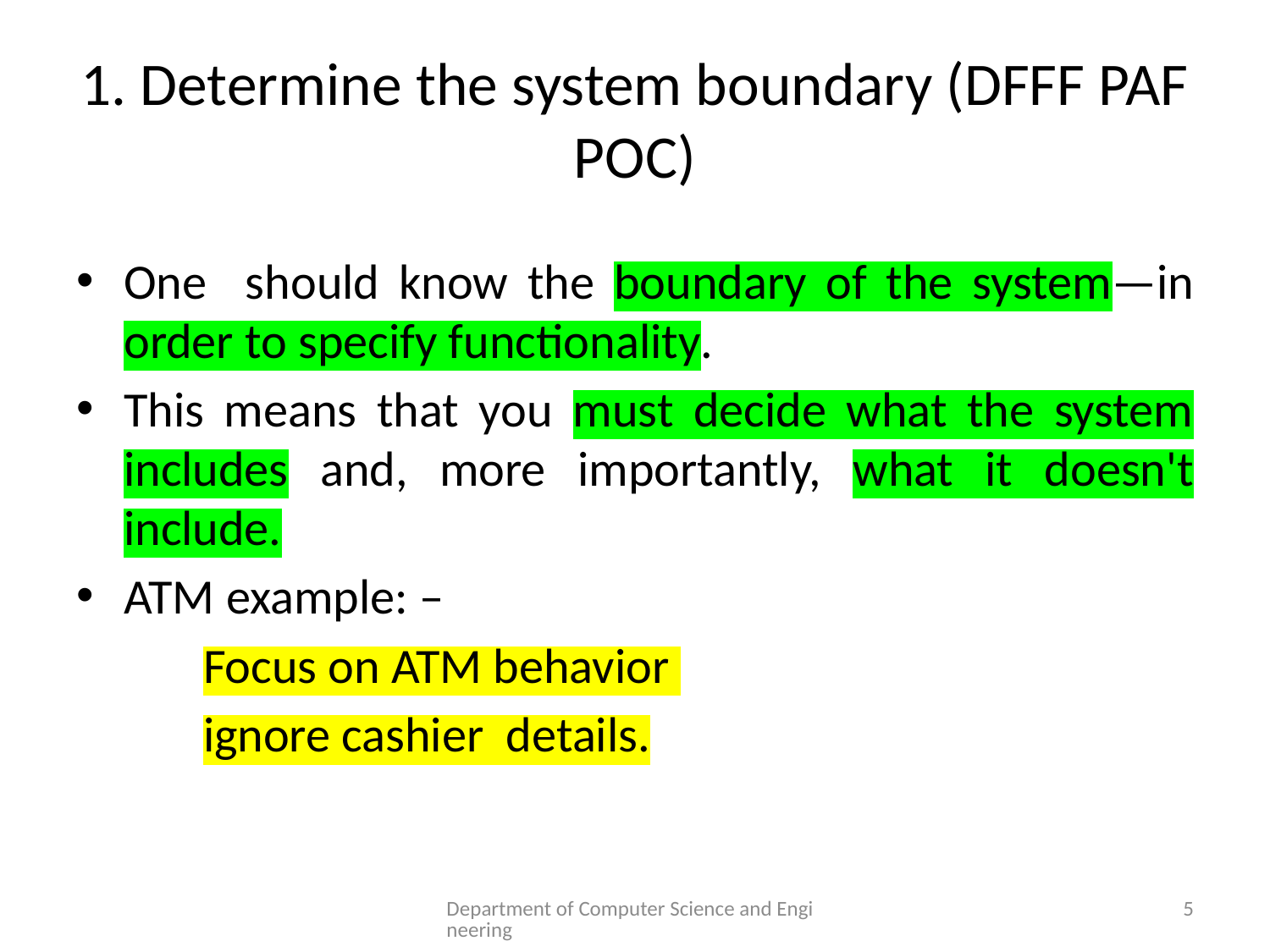

# 1. Determine the system boundary (DFFF PAF POC)
One  should know the boundary of the system—in order to specify functionality.
This means that you must decide what the system includes and, more importantly, what it doesn't include.
ATM example: –
	Focus on ATM behavior
	ignore cashier  details.
Department of Computer Science and Engineering
5